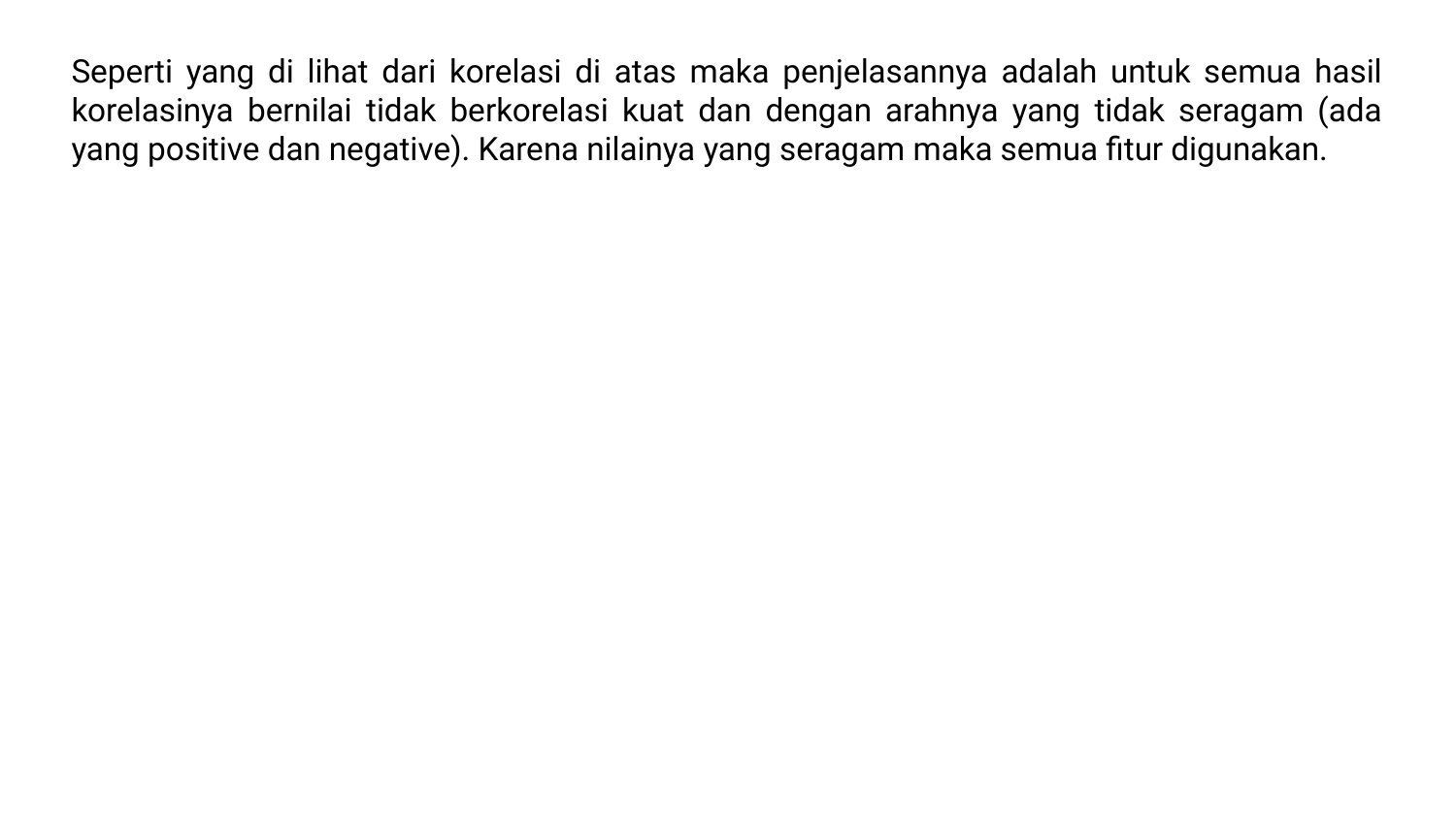

Seperti yang di lihat dari korelasi di atas maka penjelasannya adalah untuk semua hasil korelasinya bernilai tidak berkorelasi kuat dan dengan arahnya yang tidak seragam (ada yang positive dan negative). Karena nilainya yang seragam maka semua fitur digunakan.